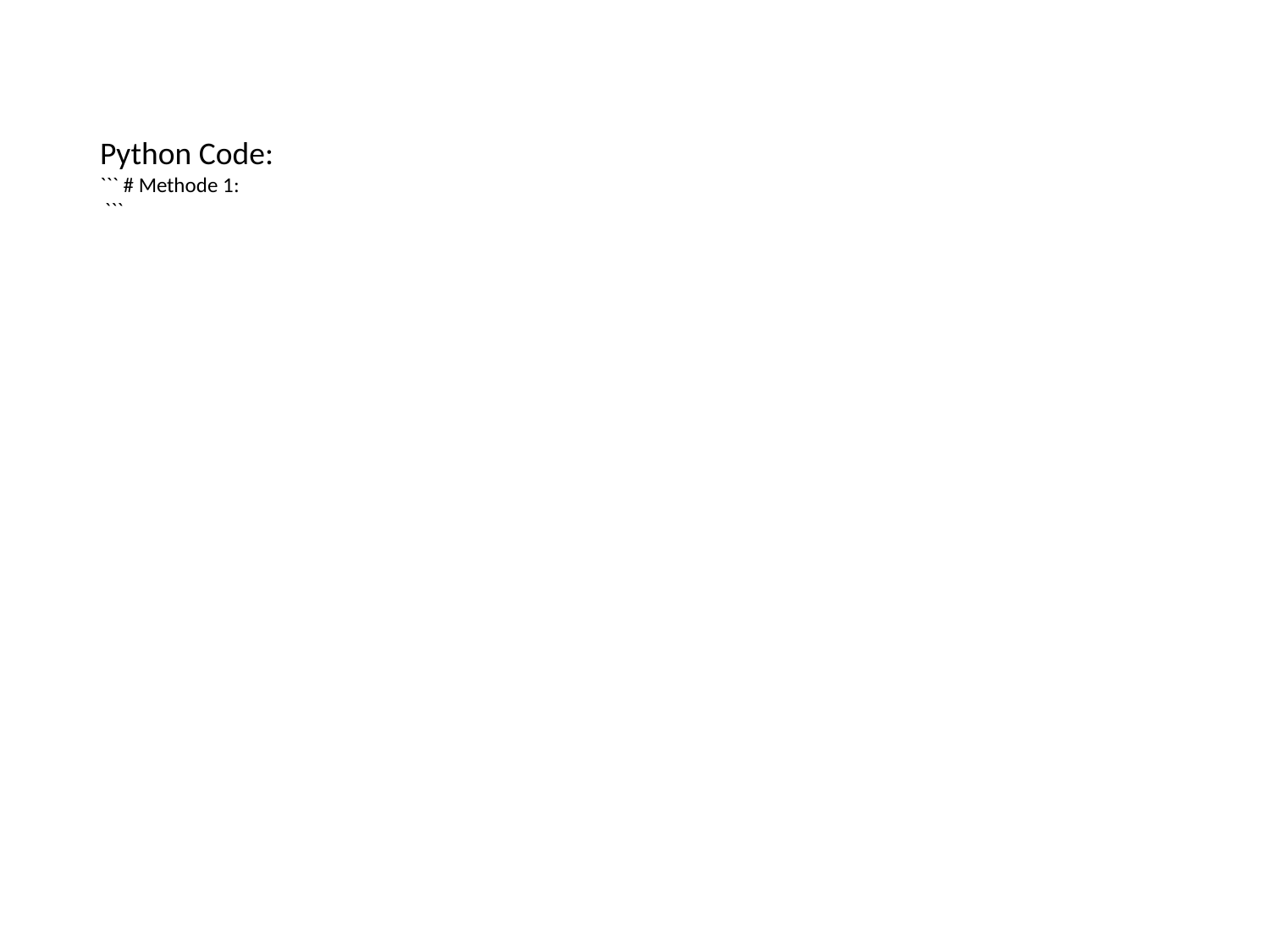

Python Code:
``` # Methode 1:
 ```